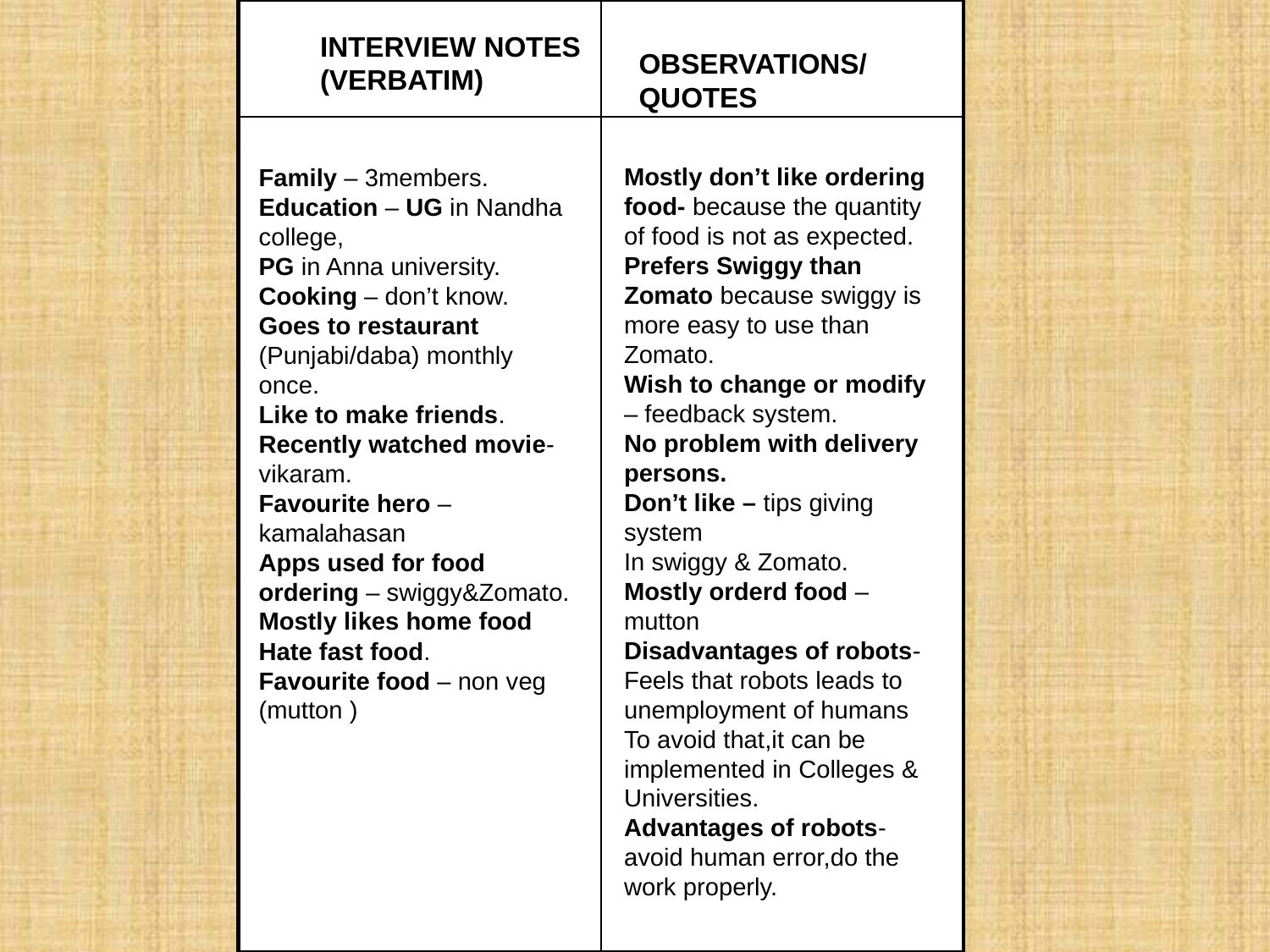

INTERVIEW NOTES
(VERBATIM)
OBSERVATIONS/QUOTES
Mostly don’t like ordering food- because the quantity of food is not as expected.
Prefers Swiggy than Zomato because swiggy is more easy to use than Zomato.
Wish to change or modify – feedback system.
No problem with delivery persons.
Don’t like – tips giving system
In swiggy & Zomato.
Mostly orderd food – mutton
Disadvantages of robots-Feels that robots leads to unemployment of humans
To avoid that,it can be implemented in Colleges & Universities.
Advantages of robots-avoid human error,do the work properly.
Family – 3members.
Education – UG in Nandha college,
PG in Anna university.
Cooking – don’t know.
Goes to restaurant (Punjabi/daba) monthly once.
Like to make friends.
Recently watched movie-vikaram.
Favourite hero – kamalahasan
Apps used for food ordering – swiggy&Zomato.
Mostly likes home food
Hate fast food.
Favourite food – non veg (mutton )